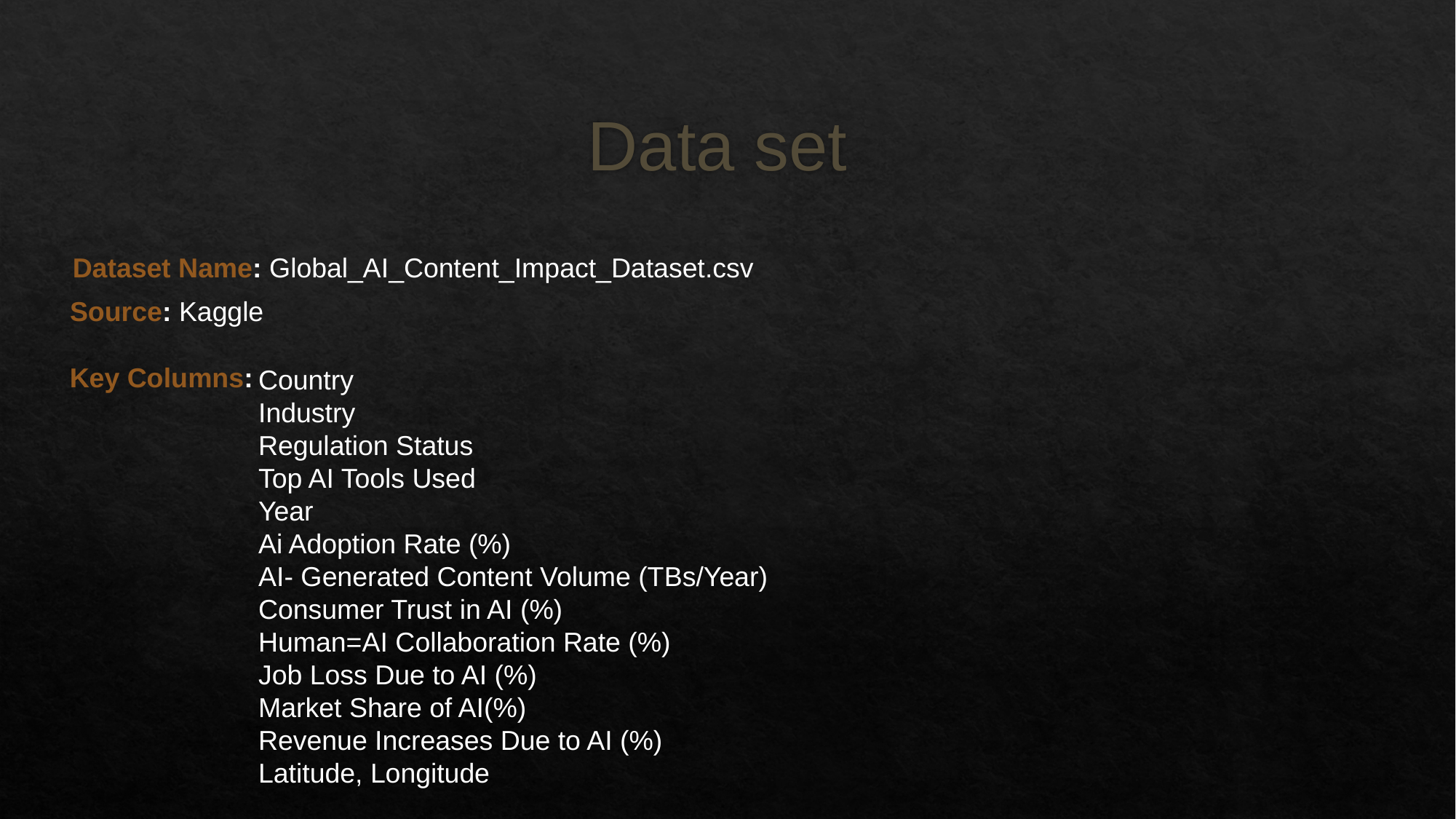

# Data set
Dataset Name: Global_AI_Content_Impact_Dataset.csv
Source: Kaggle
Key Columns:
Country
Industry
Regulation Status
Top AI Tools Used
Year
Ai Adoption Rate (%)
AI- Generated Content Volume (TBs/Year)
Consumer Trust in AI (%)
Human=AI Collaboration Rate (%)
Job Loss Due to AI (%)
Market Share of AI(%)
Revenue Increases Due to AI (%)
Latitude, Longitude